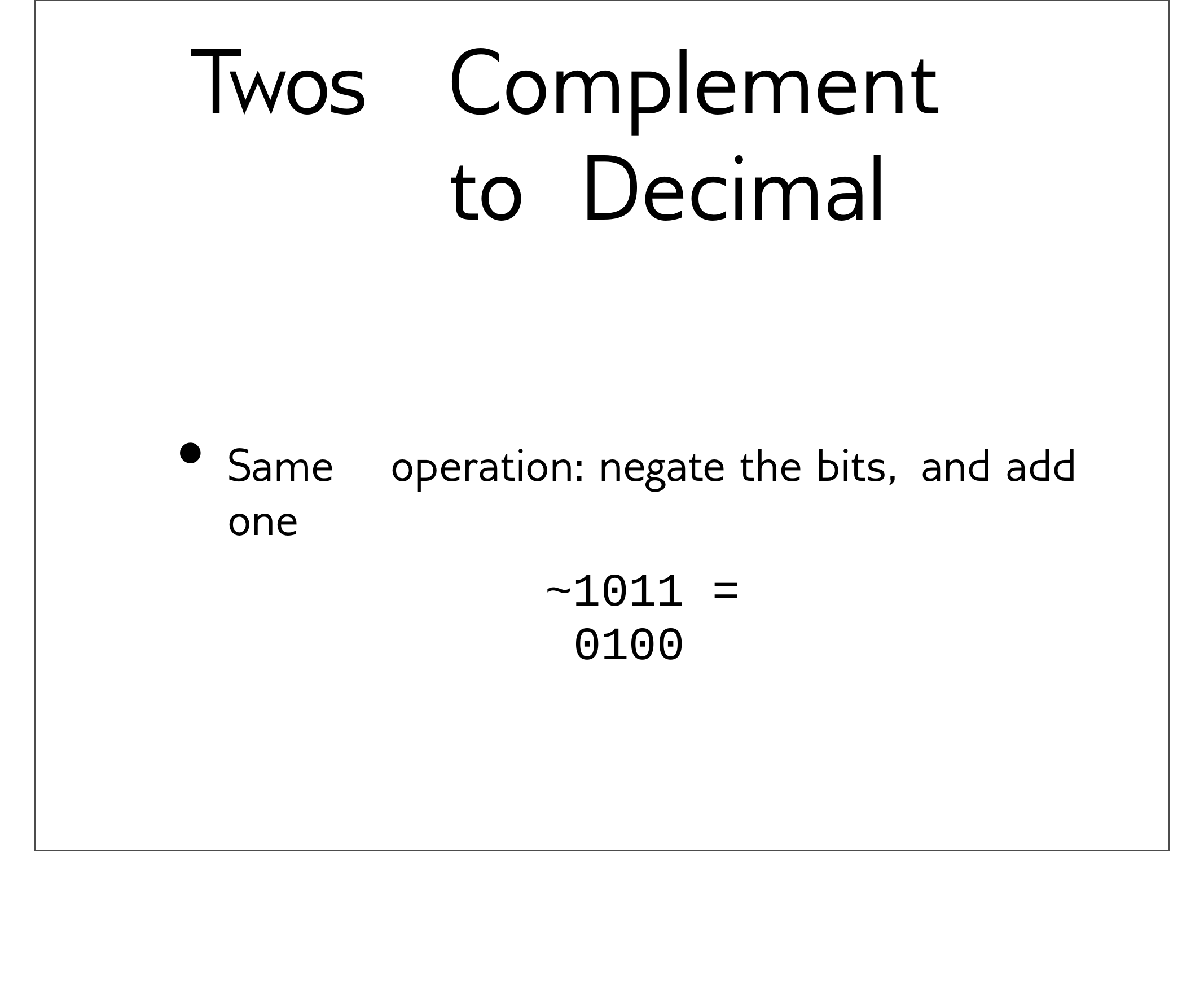

# Twos	Complement to  Decimal
Same	operation: negate the bits,   and add one
~1011 =  0100